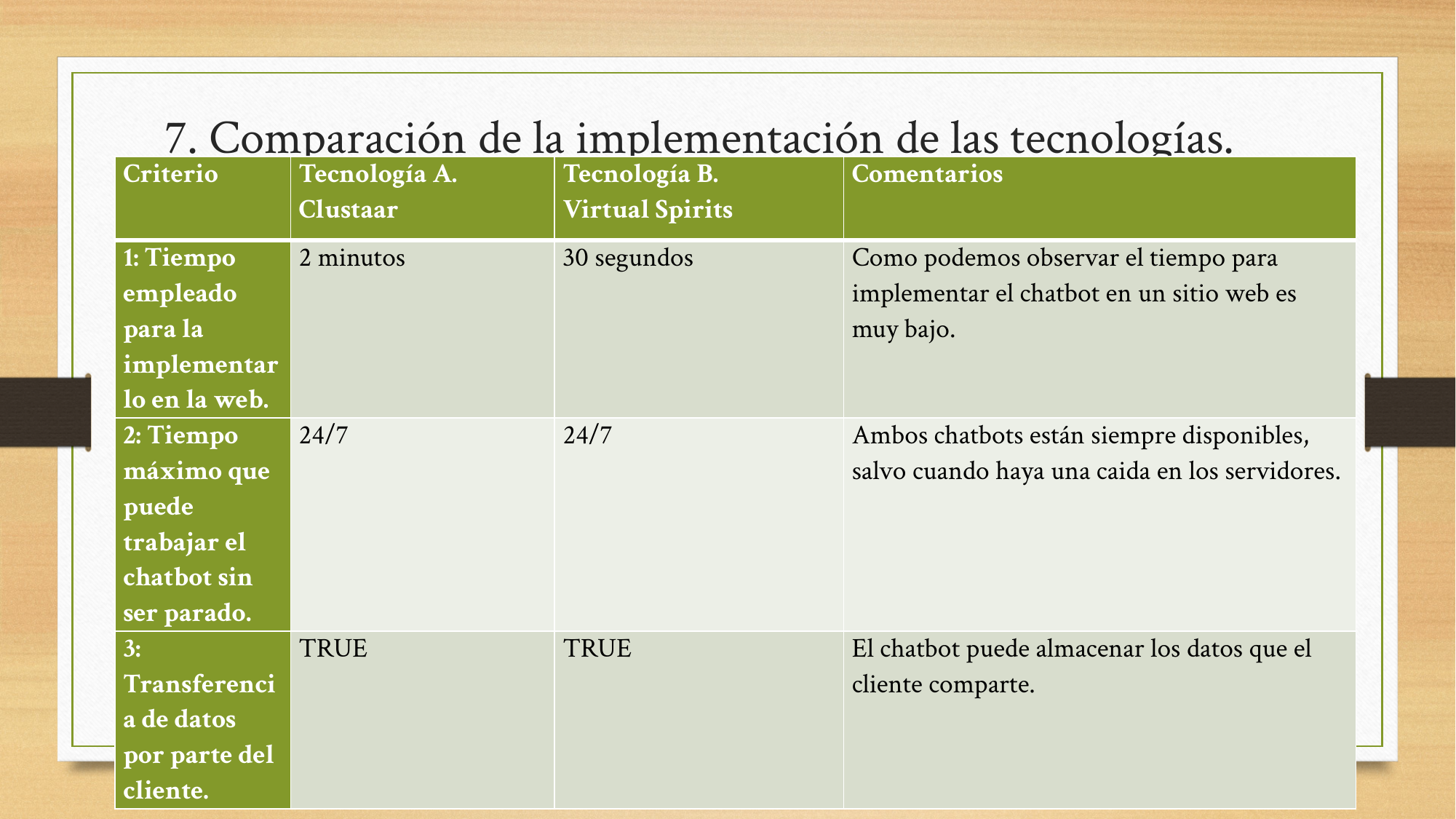

# 7. Comparación de la implementación de las tecnologías.
| Criterio | Tecnología A. Clustaar | Tecnología B. Virtual Spirits | Comentarios |
| --- | --- | --- | --- |
| 1: Tiempo empleado para la implementarlo en la web. | 2 minutos | 30 segundos | Como podemos observar el tiempo para implementar el chatbot en un sitio web es muy bajo. |
| 2: Tiempo máximo que puede trabajar el chatbot sin ser parado. | 24/7 | 24/7 | Ambos chatbots están siempre disponibles, salvo cuando haya una caida en los servidores. |
| 3: Transferencia de datos por parte del cliente. | TRUE | TRUE | El chatbot puede almacenar los datos que el cliente comparte. |